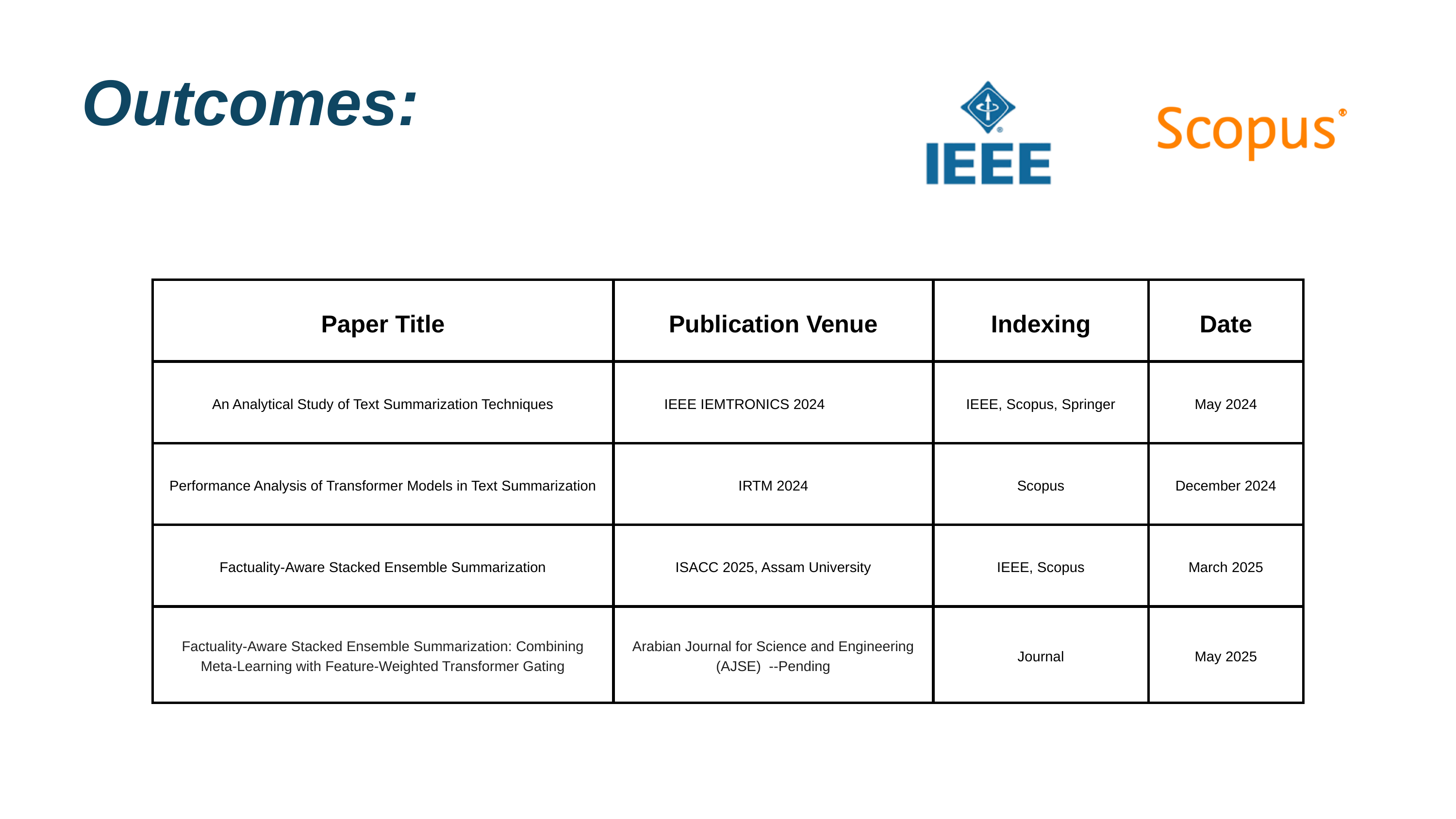

Outcomes:
| Paper Title | Publication Venue | Indexing | Date |
| --- | --- | --- | --- |
| An Analytical Study of Text Summarization Techniques | IEEE IEMTRONICS 2024 | IEEE, Scopus, Springer | May 2024 |
| Performance Analysis of Transformer Models in Text Summarization | IRTM 2024 | Scopus | December 2024 |
| Factuality-Aware Stacked Ensemble Summarization | ISACC 2025, Assam University | IEEE, Scopus | March 2025 |
| Factuality-Aware Stacked Ensemble Summarization: Combining Meta-Learning with Feature-Weighted Transformer Gating | Arabian Journal for Science and Engineering (AJSE) --Pending | Journal | May 2025 |